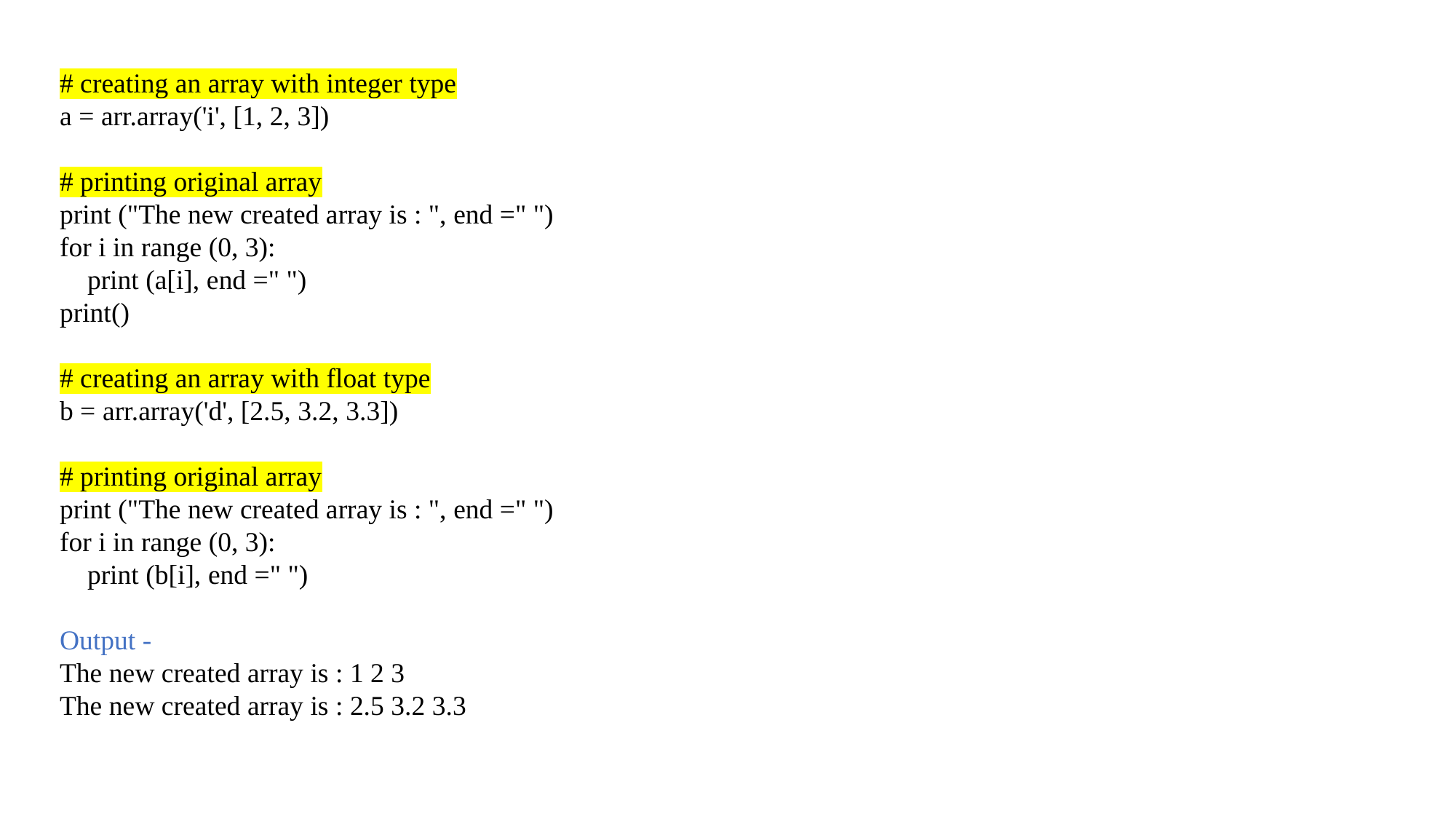

# creating an array with integer type
a = arr.array('i', [1, 2, 3])

# printing original array
print ("The new created array is : ", end =" ")
for i in range (0, 3):
    print (a[i], end =" ")
print()

# creating an array with float type
b = arr.array('d', [2.5, 3.2, 3.3])

# printing original array
print ("The new created array is : ", end =" ")
for i in range (0, 3):
    print (b[i], end =" ")

Output -
The new created array is : 1 2 3
The new created array is : 2.5 3.2 3.3